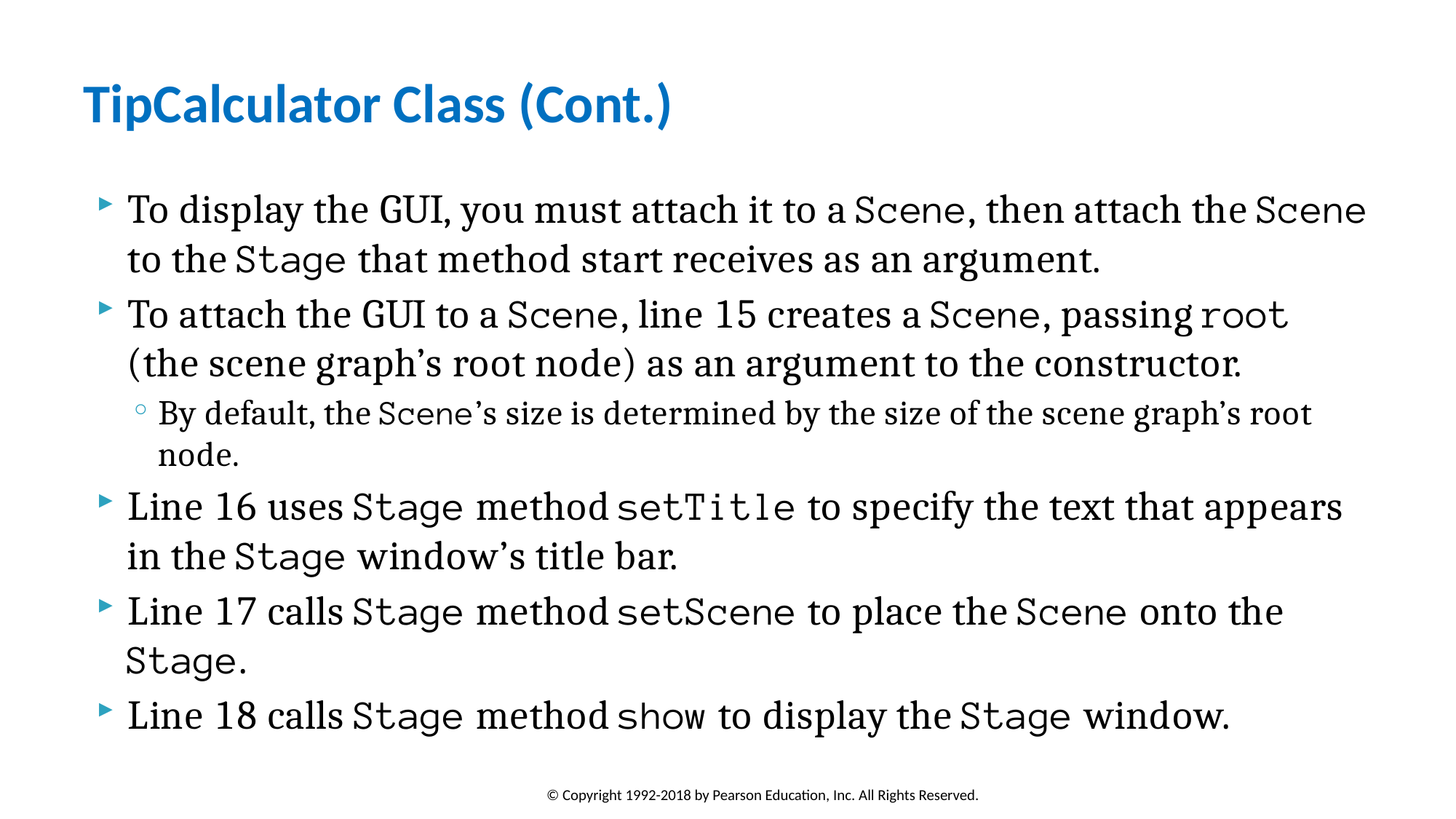

# TipCalculator Class (Cont.)
To display the GUI, you must attach it to a Scene, then attach the Scene to the Stage that method start receives as an argument.
To attach the GUI to a Scene, line 15 creates a Scene, passing root (the scene graph’s root node) as an argument to the constructor.
By default, the Scene’s size is determined by the size of the scene graph’s root node.
Line 16 uses Stage method setTitle to specify the text that appears in the Stage window’s title bar.
Line 17 calls Stage method setScene to place the Scene onto the Stage.
Line 18 calls Stage method show to display the Stage window.
© Copyright 1992-2018 by Pearson Education, Inc. All Rights Reserved.